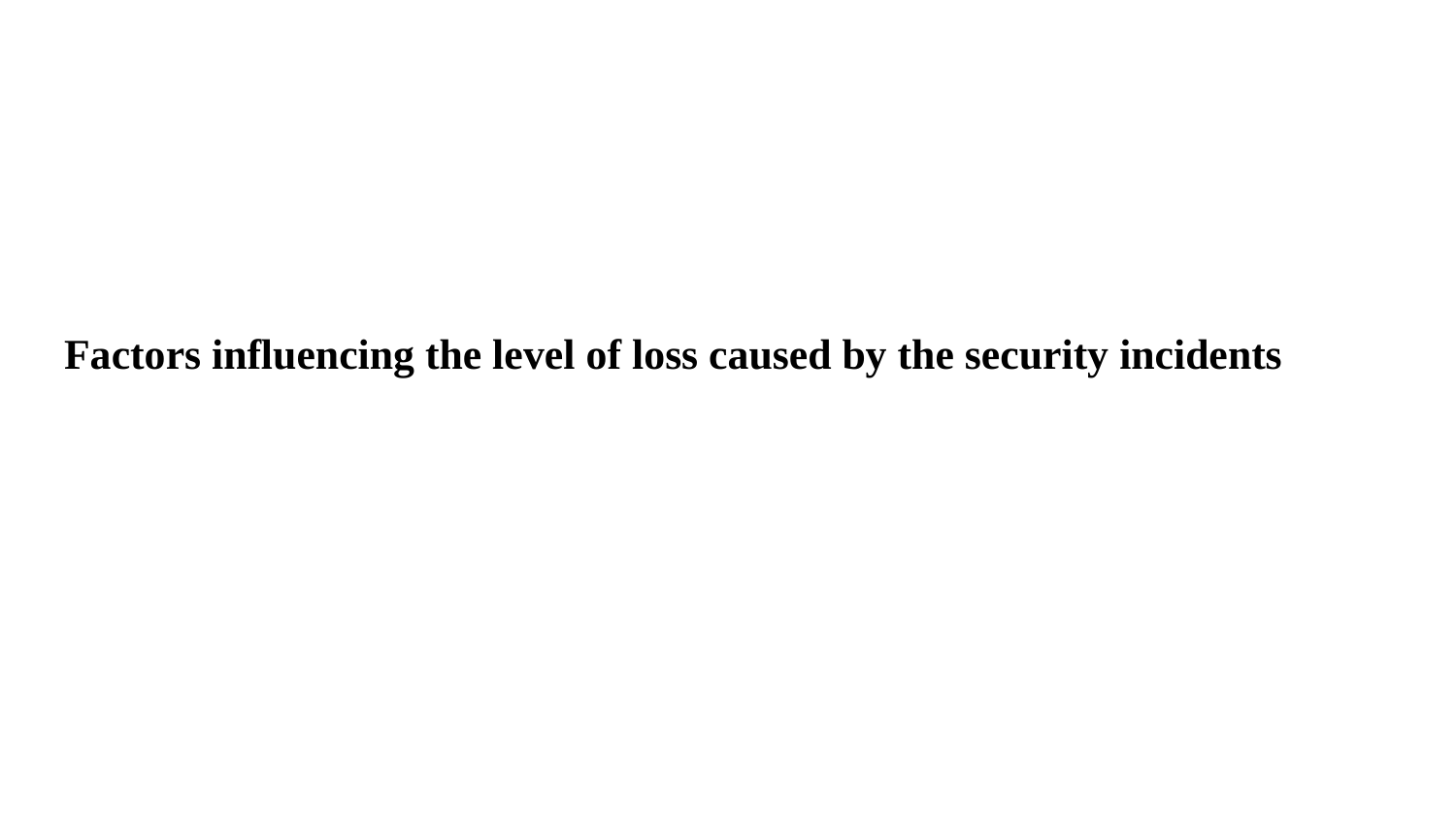

# Factors influencing the level of loss caused by the security incidents